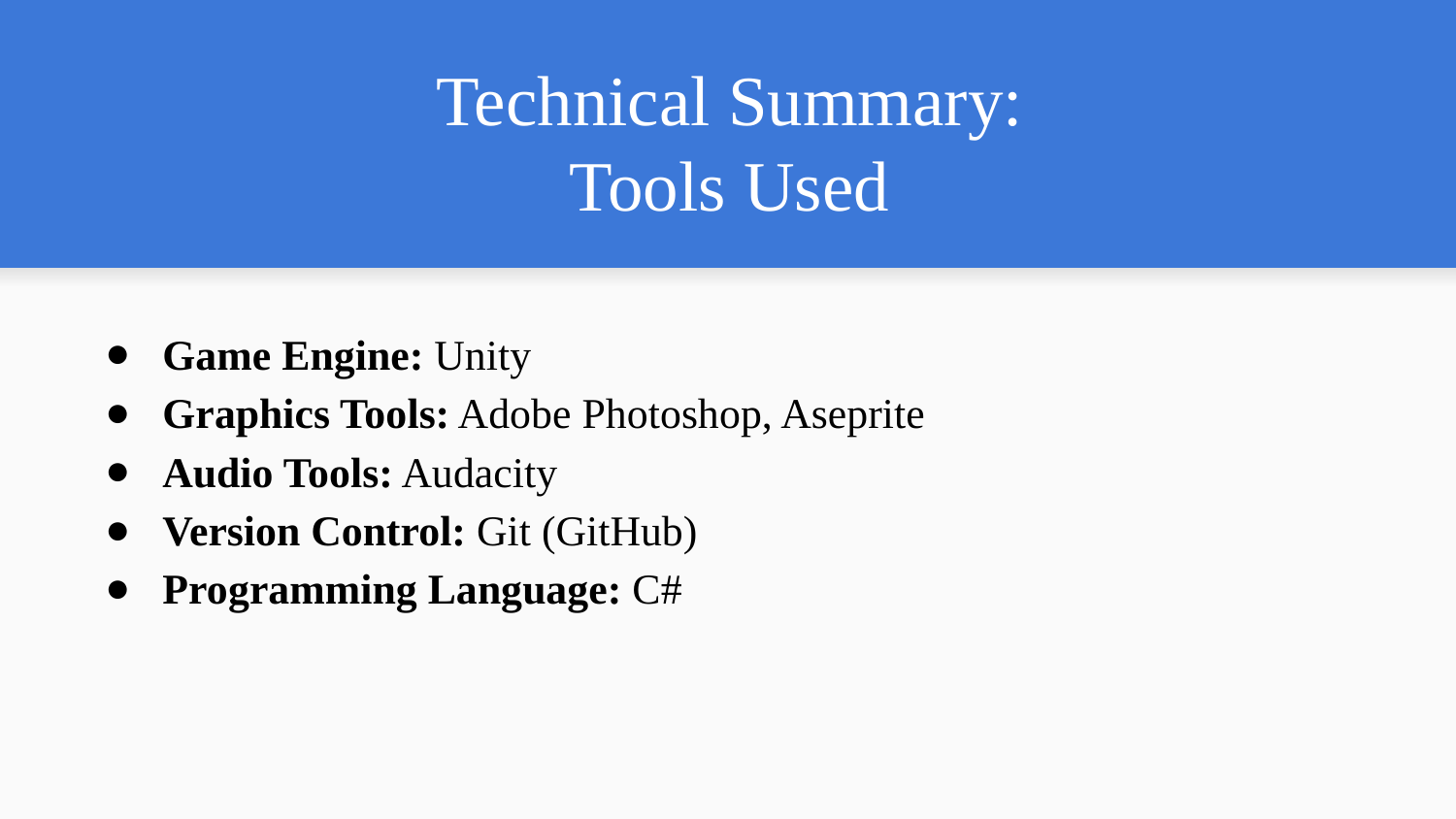

# Technical Summary: Tools Used
Game Engine: Unity
Graphics Tools: Adobe Photoshop, Aseprite
Audio Tools: Audacity
Version Control: Git (GitHub)
Programming Language: C#